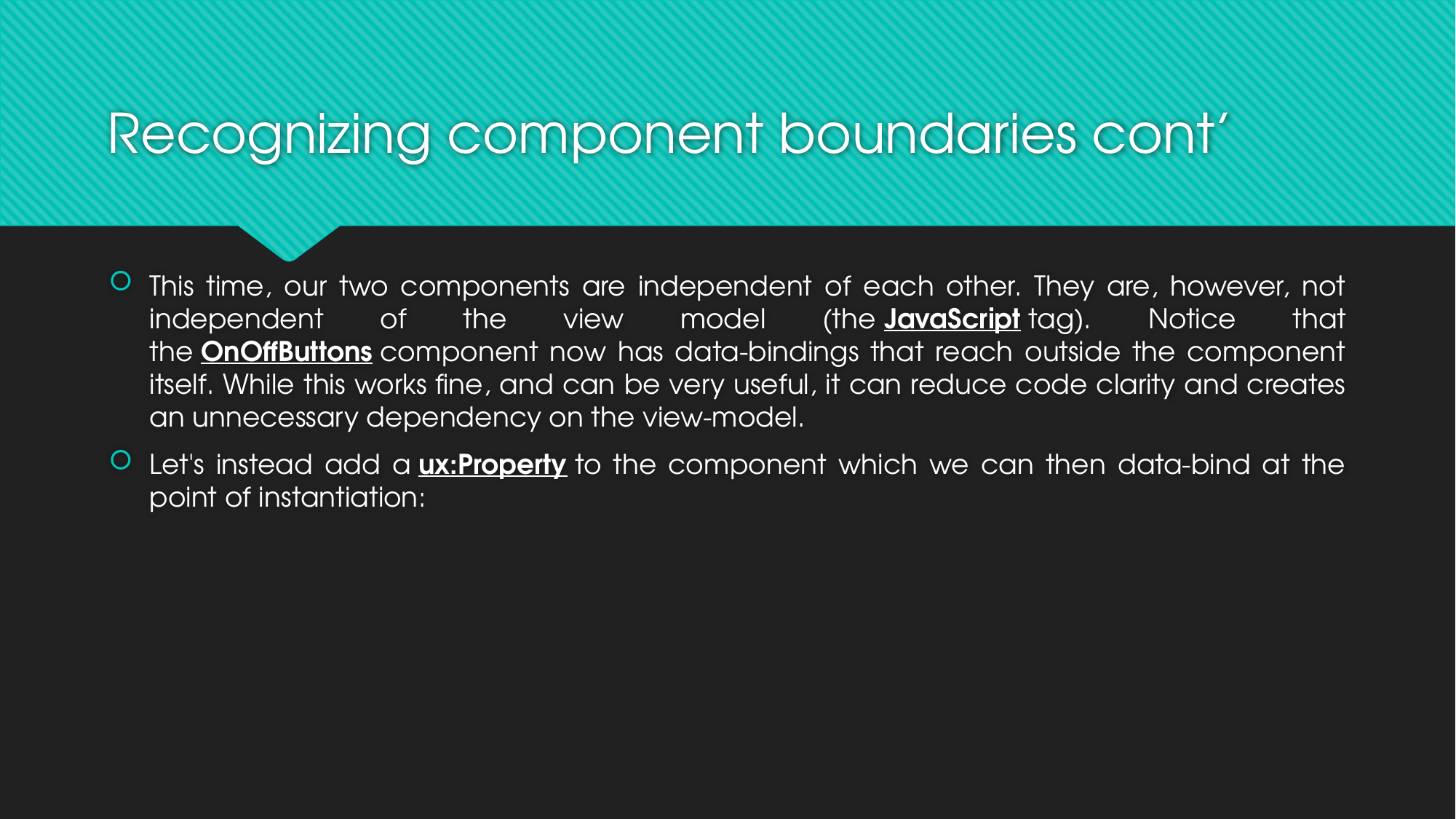

# Recognizing component boundaries cont’
This time, our two components are independent of each other. They are, however, not independent of the view model (the JavaScript tag). Notice that the OnOffButtons component now has data-bindings that reach outside the component itself. While this works fine, and can be very useful, it can reduce code clarity and creates an unnecessary dependency on the view-model.
Let's instead add a ux:Property to the component which we can then data-bind at the point of instantiation: